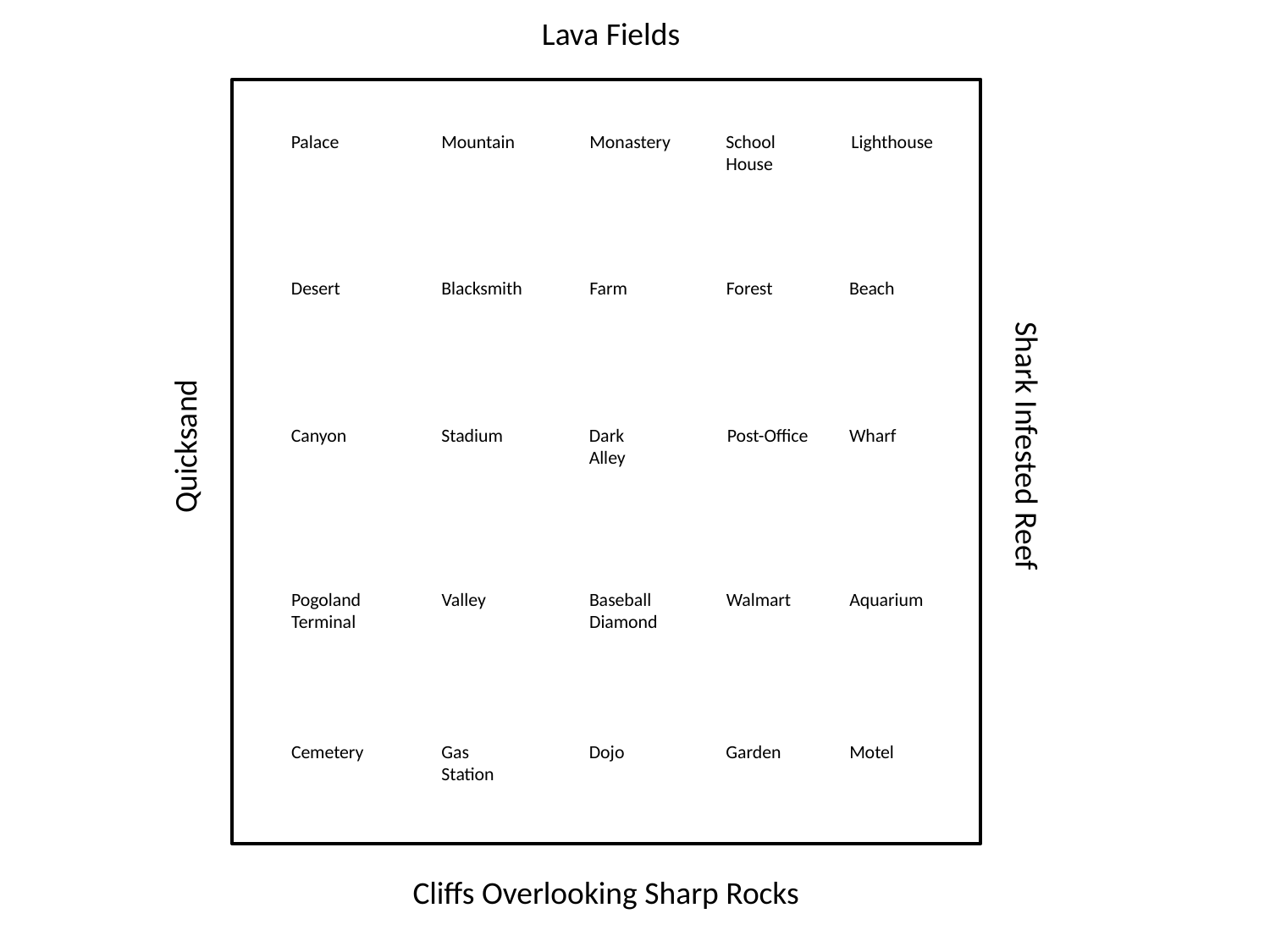

Lava Fields

Palace
Mountain
Monastery
School
House
Lighthouse
Desert
Blacksmith
Farm
Forest
Beach
Canyon
Stadium
Dark
Alley
Post-Office
Wharf
Quicksand
Shark Infested Reef
Pogoland
Terminal
Valley
Baseball
Diamond
Walmart
Aquarium
Cemetery
Gas
Station
Dojo
Garden
Motel
Cliffs Overlooking Sharp Rocks